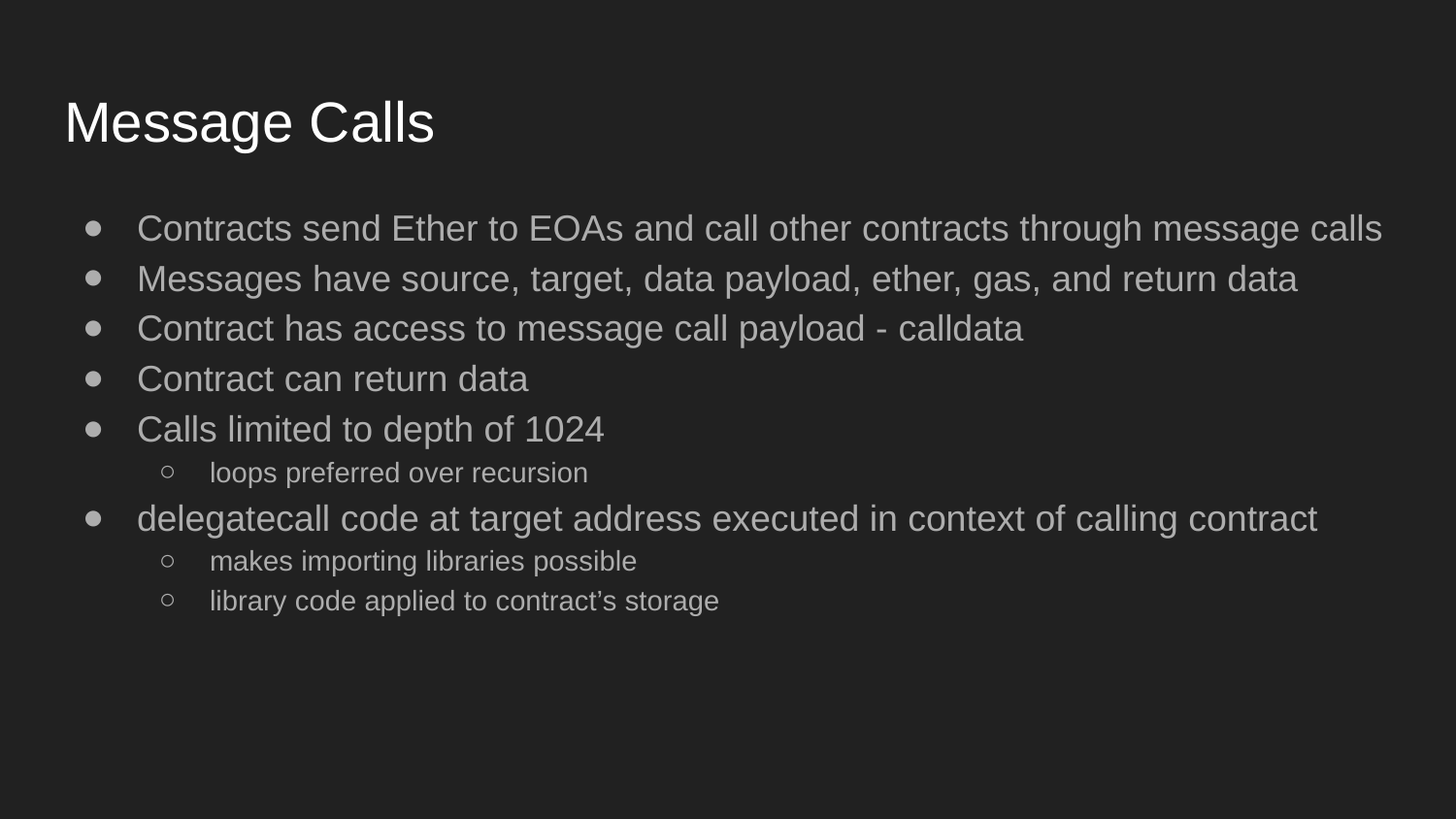

# Message Calls
Contracts send Ether to EOAs and call other contracts through message calls
Messages have source, target, data payload, ether, gas, and return data
Contract has access to message call payload - calldata
Contract can return data
Calls limited to depth of 1024
loops preferred over recursion
delegatecall code at target address executed in context of calling contract
makes importing libraries possible
library code applied to contract’s storage